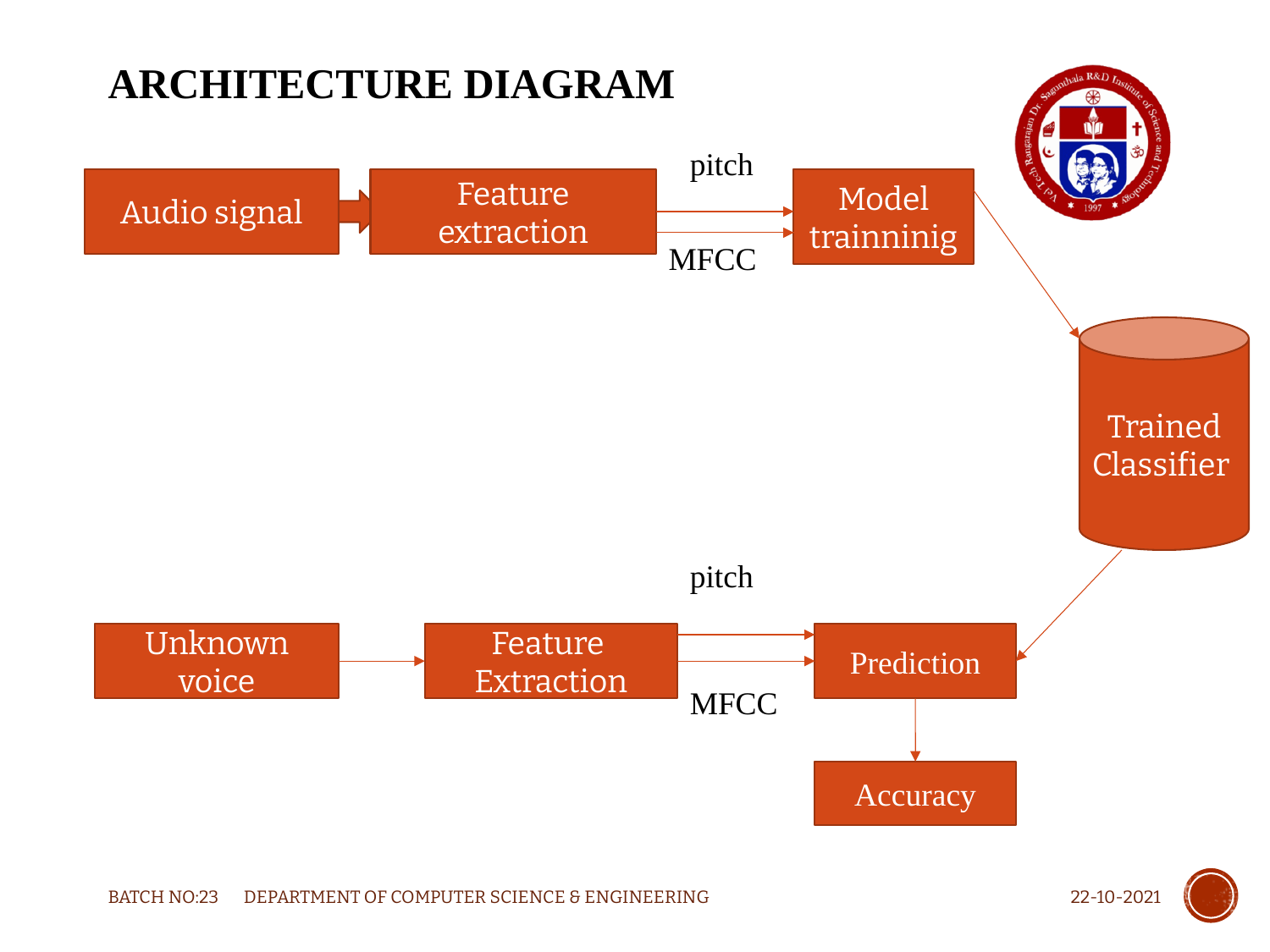

# ARCHITECTURE DIAGRAM
pitch
Audio signal
Feature extraction
Model trainninig

MFCC
Trained
Classifier
pitch
Unknown voice
Feature
Extraction
Prediction
MFCC
Accuracy
BATCH NO:23       DEPARTMENT OF COMPUTER SCIENCE & ENGINEERING
22-10-2021
13